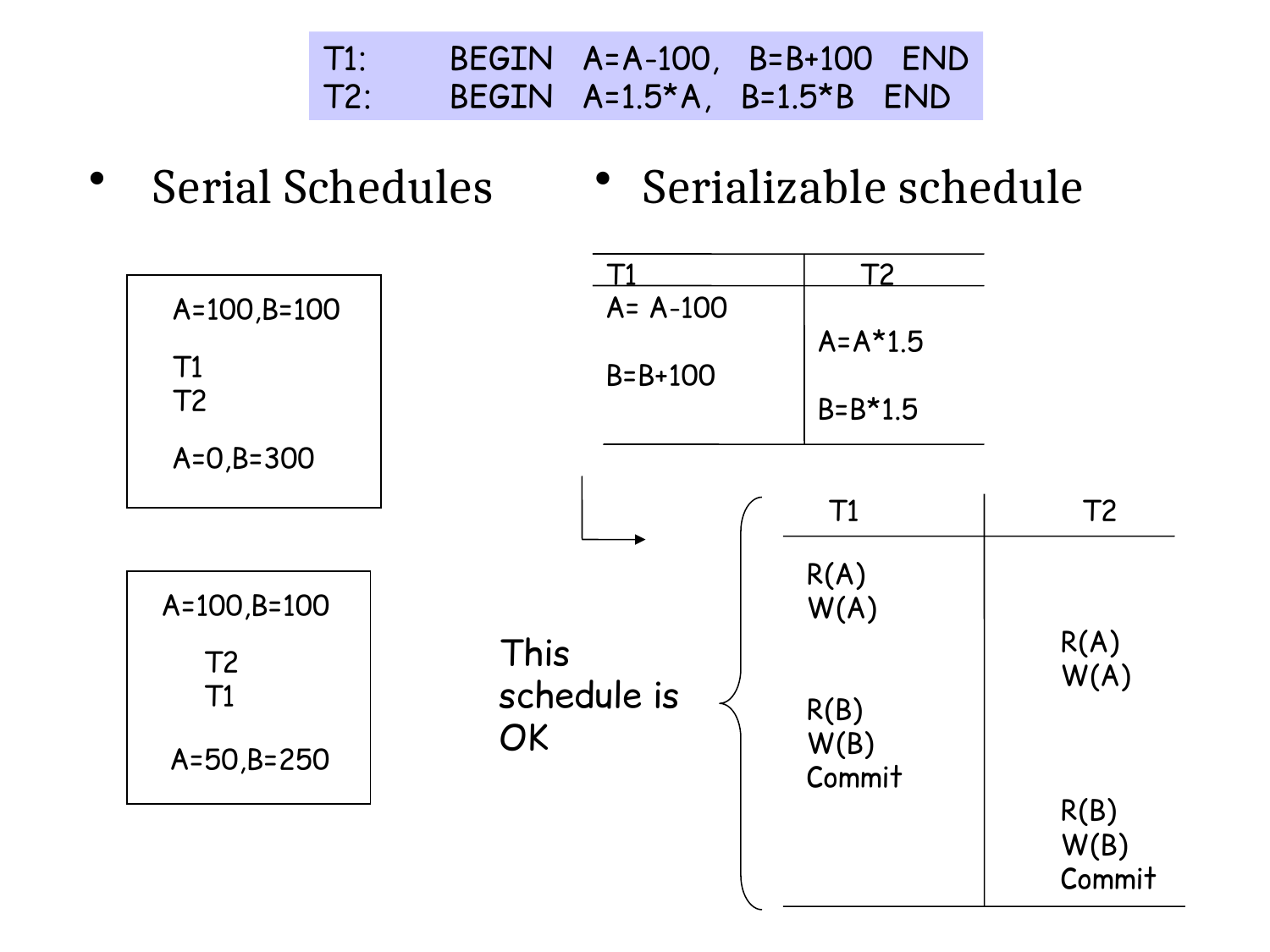

T1:	BEGIN   A=A-100,   B=B+100   END
T2:	BEGIN   A=1.5*A,   B=1.5*B   END
Serial Schedules
Serializable schedule
T1		T2
A= A-100
	          A=A*1.5
B=B+100
	          B=B*1.5

A=100,B=100
T1
T2
A=0,B=300

T1		T2

R(A)
W(A)
		R(A)
		W(A)
R(B)
W(B)
Commit
		R(B)
		W(B)
		Commit

A=100,B=100
T2
T1
A=50,B=250
This schedule is OK